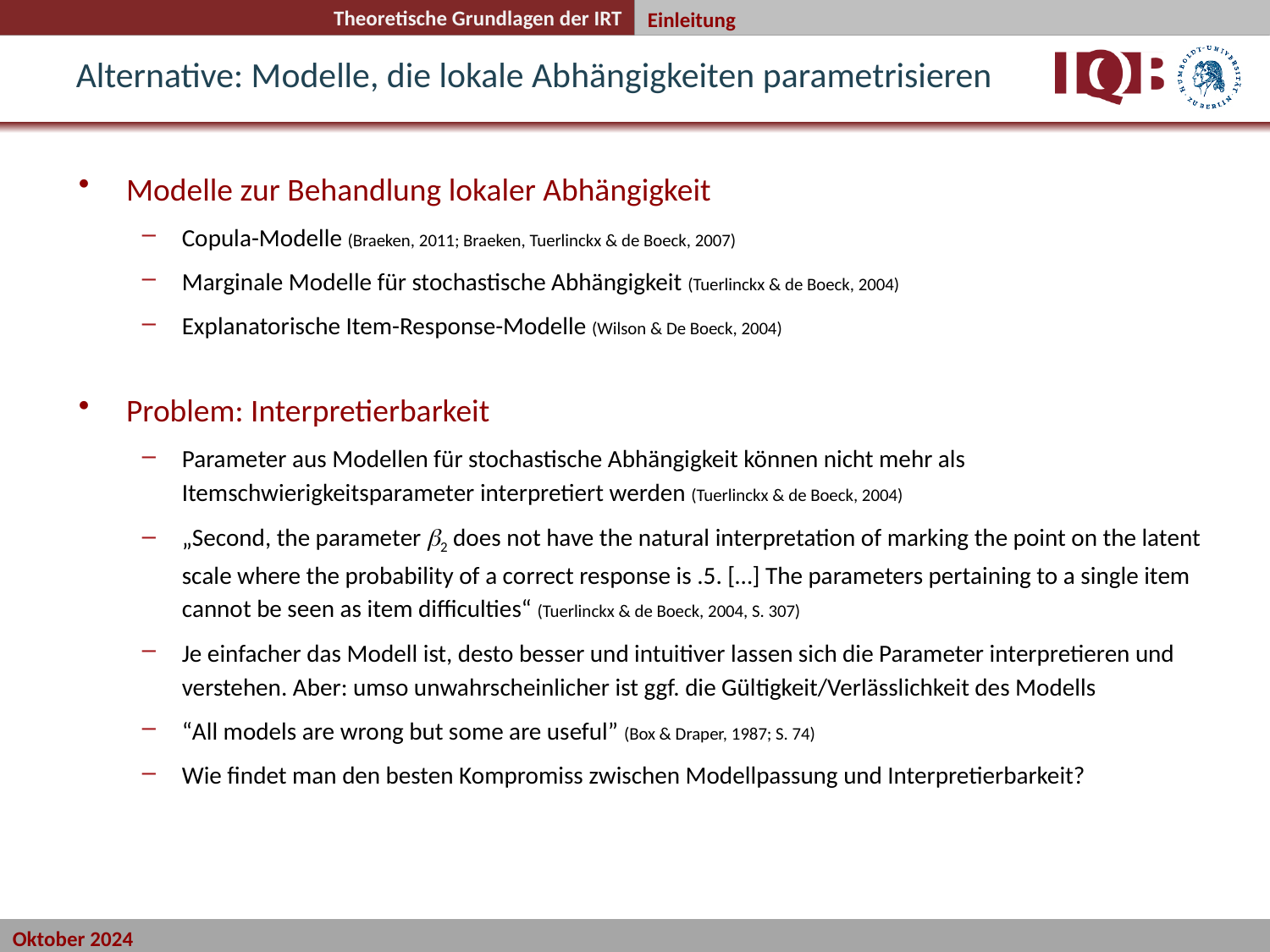

Einleitung
Alternative: Modelle, die lokale Abhängigkeiten parametrisieren
Modelle zur Behandlung lokaler Abhängigkeit
Copula-Modelle (Braeken, 2011; Braeken, Tuerlinckx & de Boeck, 2007)
Marginale Modelle für stochastische Abhängigkeit (Tuerlinckx & de Boeck, 2004)
Explanatorische Item-Response-Modelle (Wilson & De Boeck, 2004)

Problem: Interpretierbarkeit
Parameter aus Modellen für stochastische Abhängigkeit können nicht mehr als Itemschwierigkeitsparameter interpretiert werden (Tuerlinckx & de Boeck, 2004)
„Second, the parameter β2 does not have the natural interpretation of marking the point on the latent scale where the probability of a correct response is .5. […] The parameters pertaining to a single item cannot be seen as item difficulties“ (Tuerlinckx & de Boeck, 2004, S. 307)
Je einfacher das Modell ist, desto besser und intuitiver lassen sich die Parameter interpretieren und verstehen. Aber: umso unwahrscheinlicher ist ggf. die Gültigkeit/Verlässlichkeit des Modells
“All models are wrong but some are useful” (Box & Draper, 1987; S. 74)
Wie findet man den besten Kompromiss zwischen Modellpassung und Interpretierbarkeit?